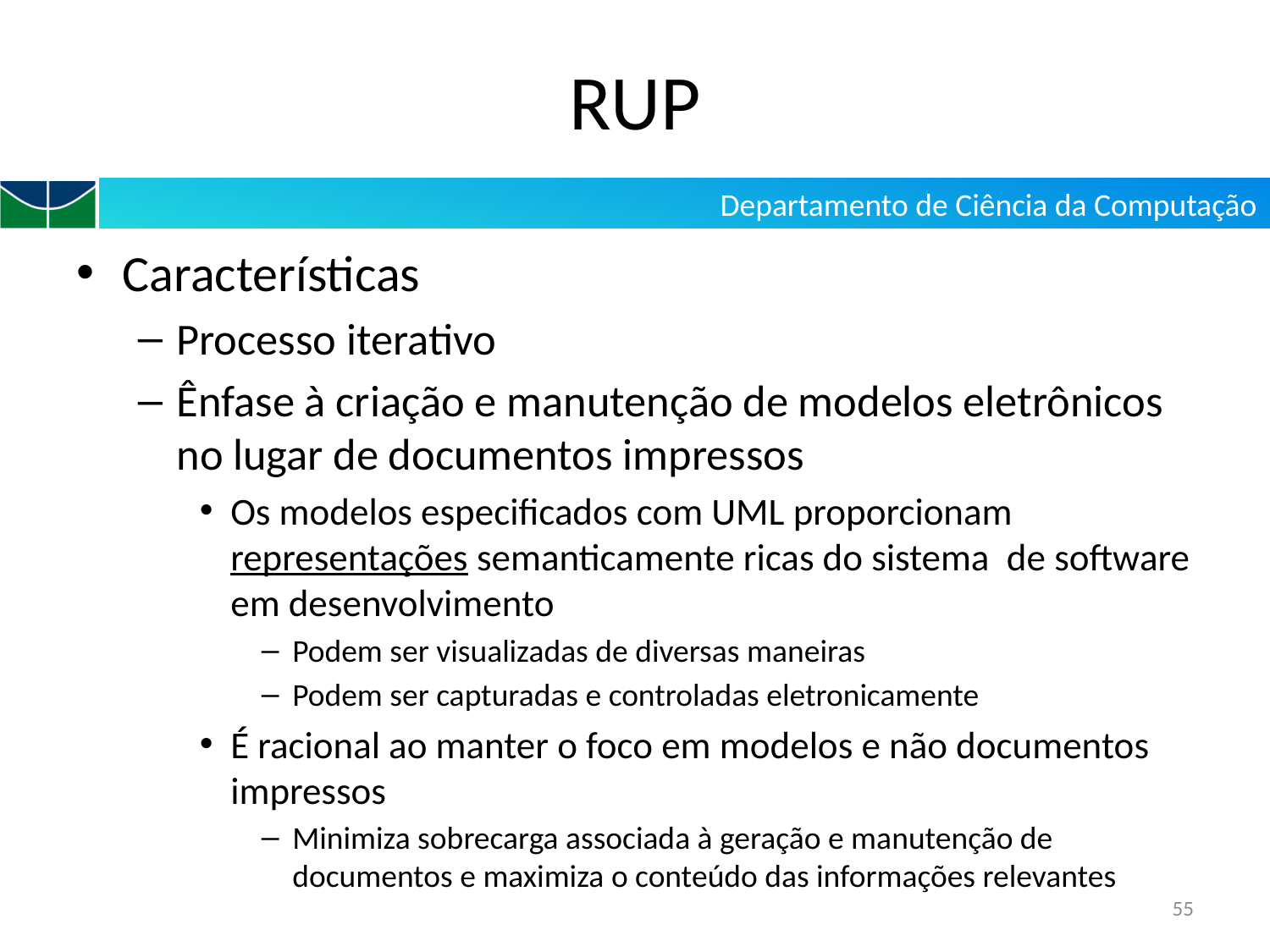

# RUP
Características
Processo iterativo
Ênfase à criação e manutenção de modelos eletrônicos no lugar de documentos impressos
Os modelos especificados com UML proporcionam representações semanticamente ricas do sistema  de software em desenvolvimento
Podem ser visualizadas de diversas maneiras
Podem ser capturadas e controladas eletronicamente
É racional ao manter o foco em modelos e não documentos impressos
Minimiza sobrecarga associada à geração e manutenção de documentos e maximiza o conteúdo das informações relevantes
55